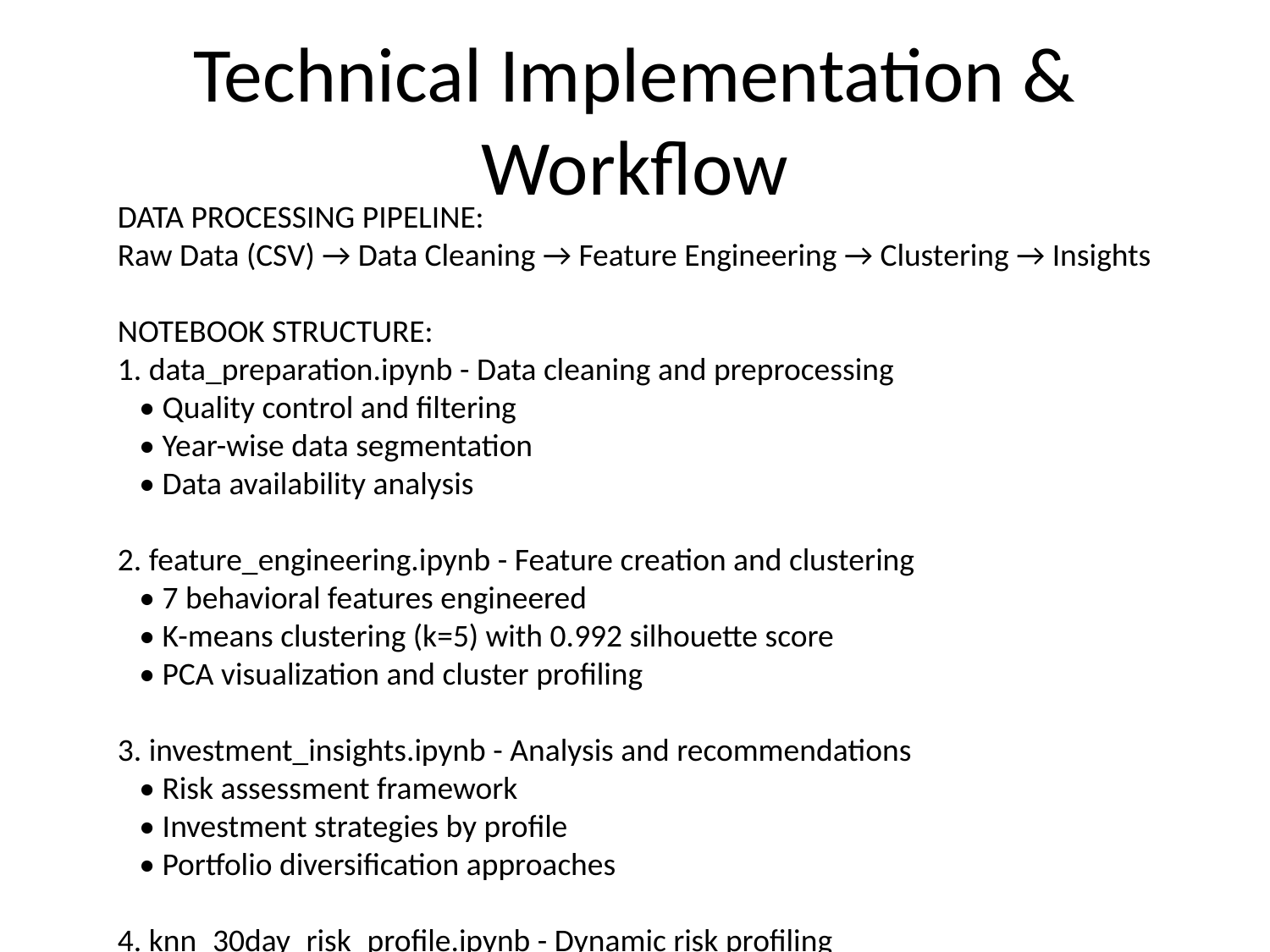

# Technical Implementation & Workflow
DATA PROCESSING PIPELINE:
Raw Data (CSV) → Data Cleaning → Feature Engineering → Clustering → Insights

NOTEBOOK STRUCTURE:
1. data_preparation.ipynb - Data cleaning and preprocessing
   • Quality control and filtering
   • Year-wise data segmentation
   • Data availability analysis

2. feature_engineering.ipynb - Feature creation and clustering
   • 7 behavioral features engineered
   • K-means clustering (k=5) with 0.992 silhouette score
   • PCA visualization and cluster profiling

3. investment_insights.ipynb - Analysis and recommendations
   • Risk assessment framework
   • Investment strategies by profile
   • Portfolio diversification approaches

4. knn_30day_risk_profile.ipynb - Dynamic risk profiling
   • 30-day rolling risk snapshots
   • Temporal risk cluster analysis
   • 6 risk categories identified